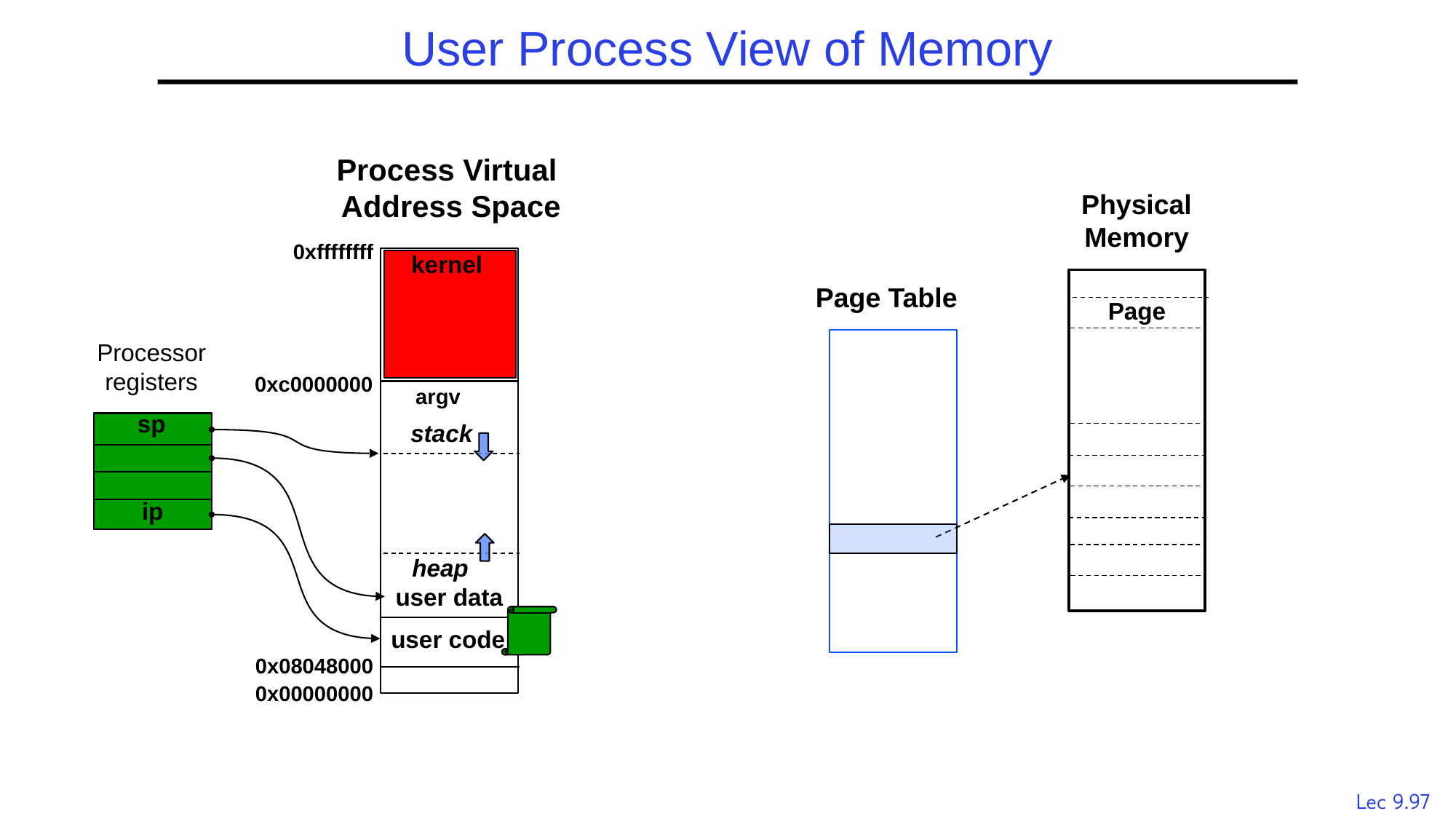

# User Process View of Memory
Process Virtual
Address Space
Physical Memory
0xffffffff
kernel

Page Table
Page

Processor
registers
0xc0000000
argv
sp

ip

stack

heap
user data

user code
0x08048000
0x00000000